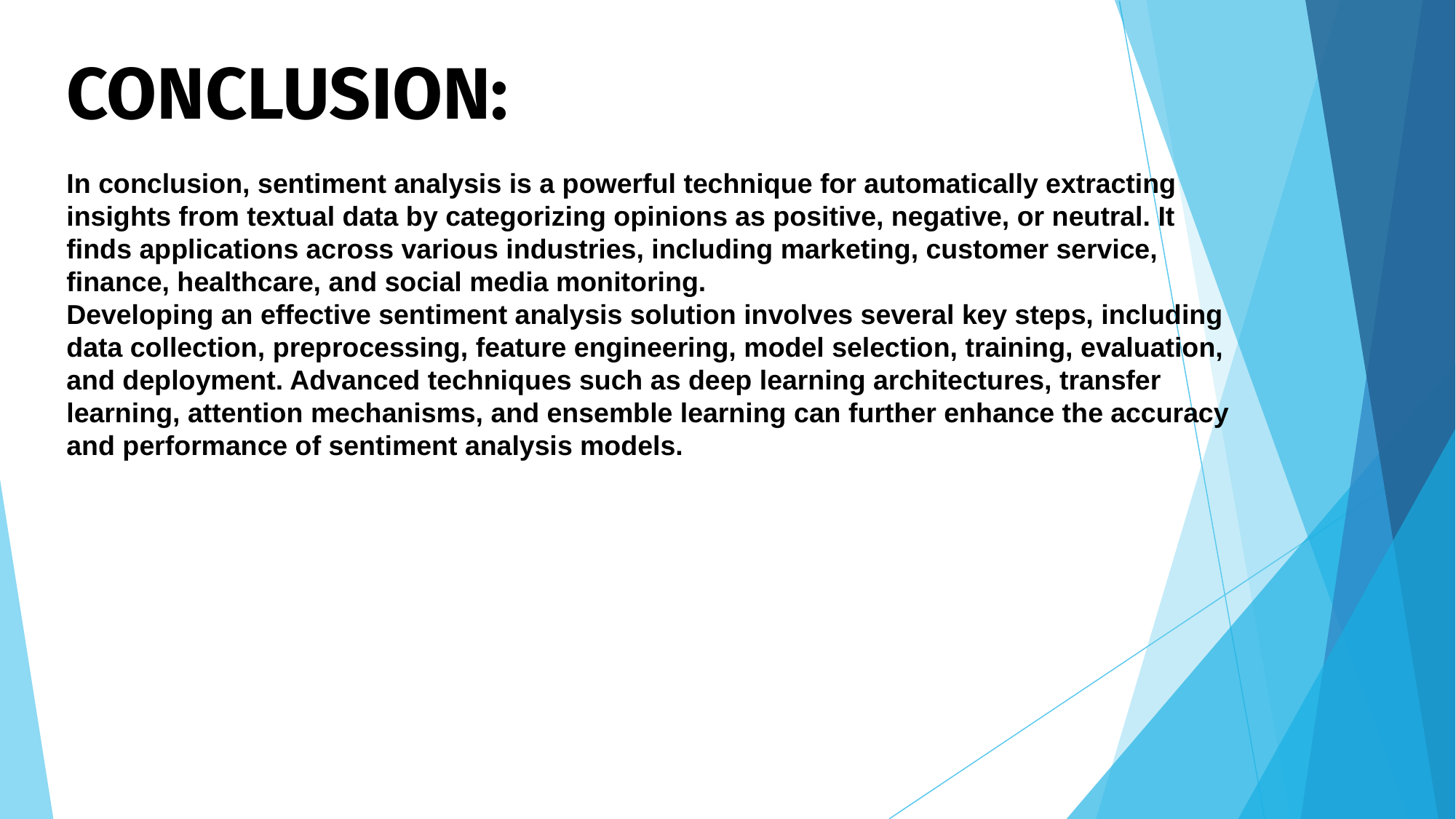

# CONCLUSION: In conclusion, sentiment analysis is a powerful technique for automatically extracting insights from textual data by categorizing opinions as positive, negative, or neutral. It finds applications across various industries, including marketing, customer service, finance, healthcare, and social media monitoring. Developing an effective sentiment analysis solution involves several key steps, including data collection, preprocessing, feature engineering, model selection, training, evaluation, and deployment. Advanced techniques such as deep learning architectures, transfer learning, attention mechanisms, and ensemble learning can further enhance the accuracy and performance of sentiment analysis models.